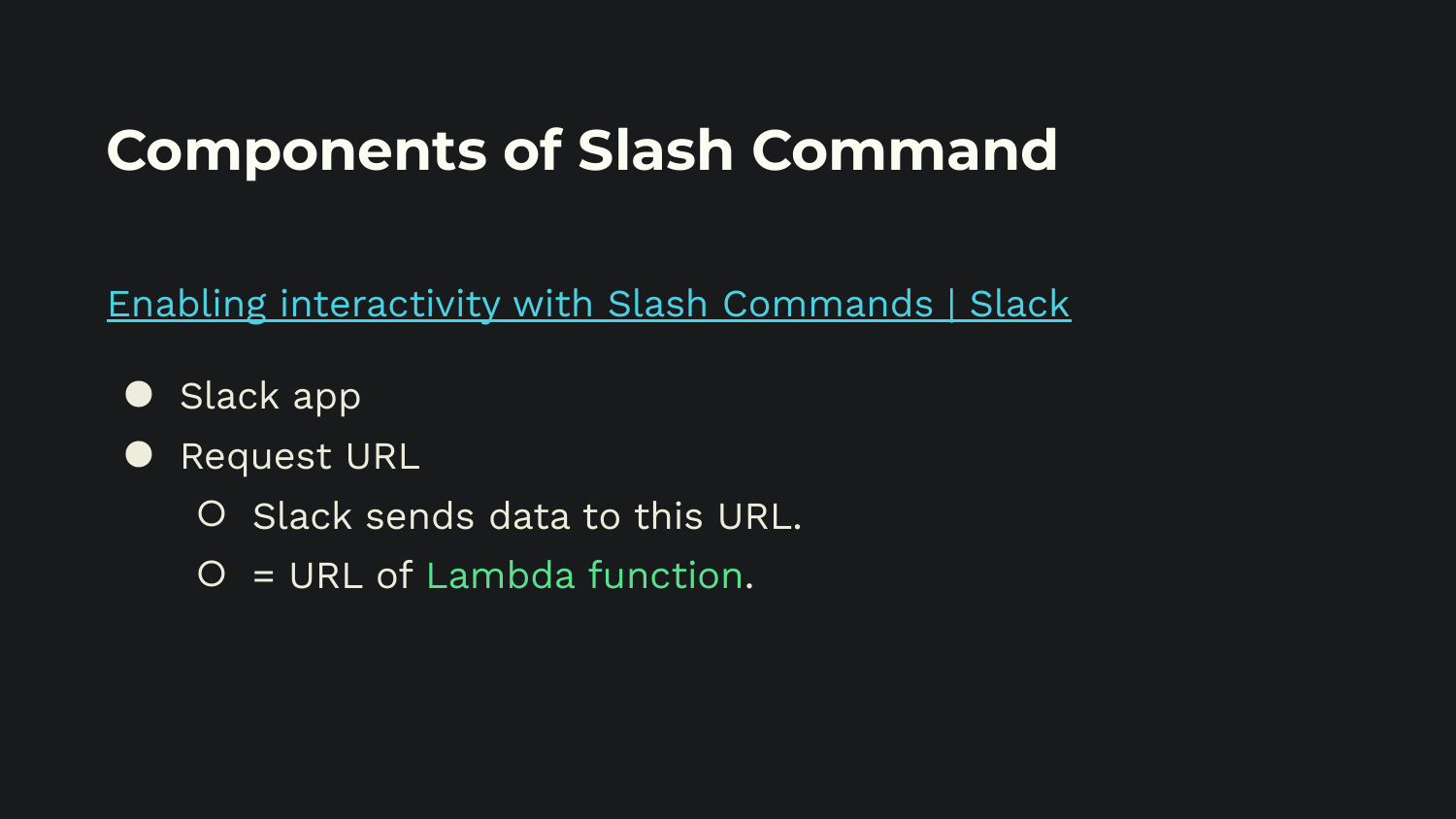

# Components of Slash Command
Enabling interactivity with Slash Commands | Slack
Slack app
Request URL
Slack sends data to this URL.
= URL of Lambda function.